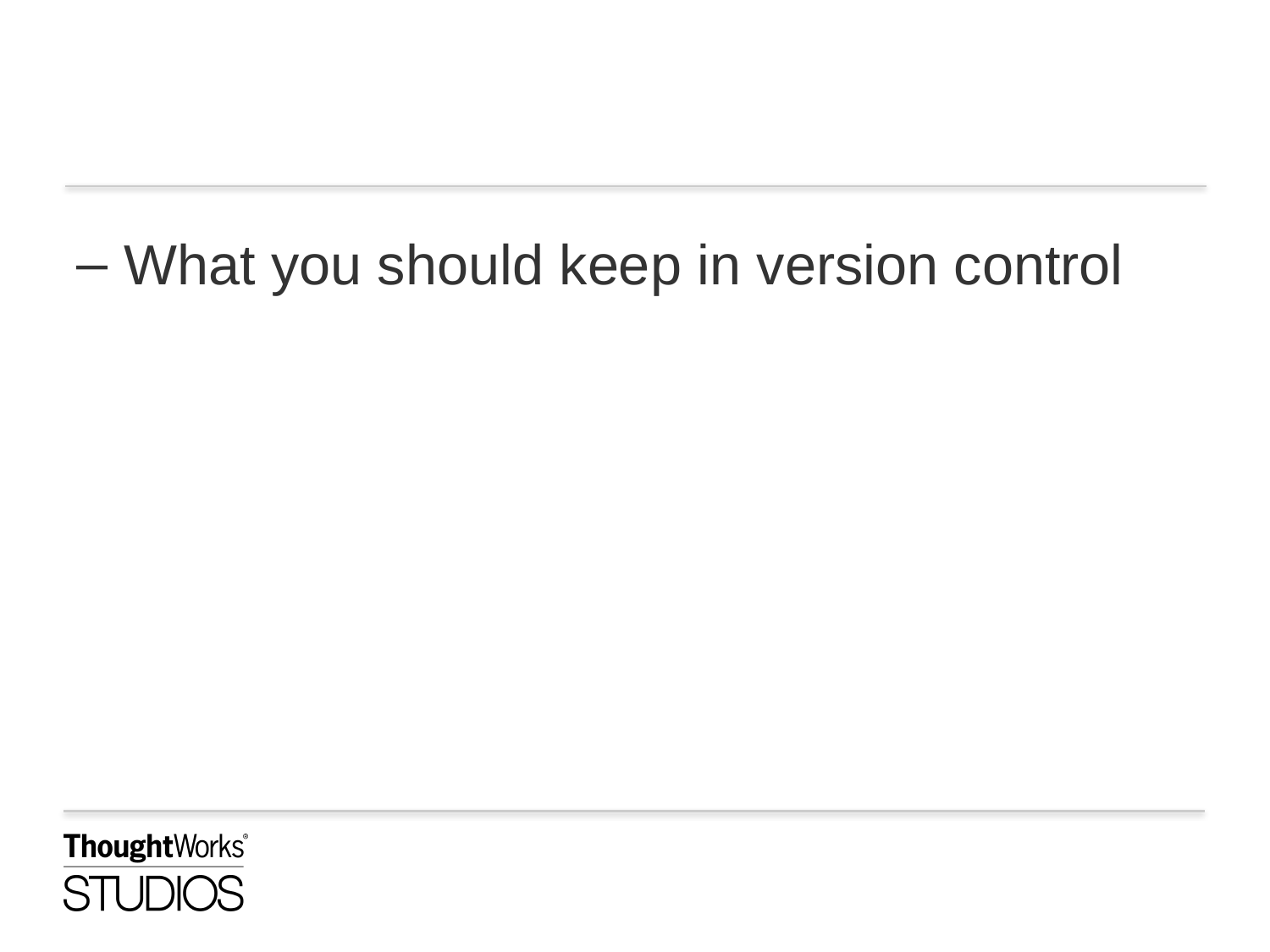

What you should keep in version control